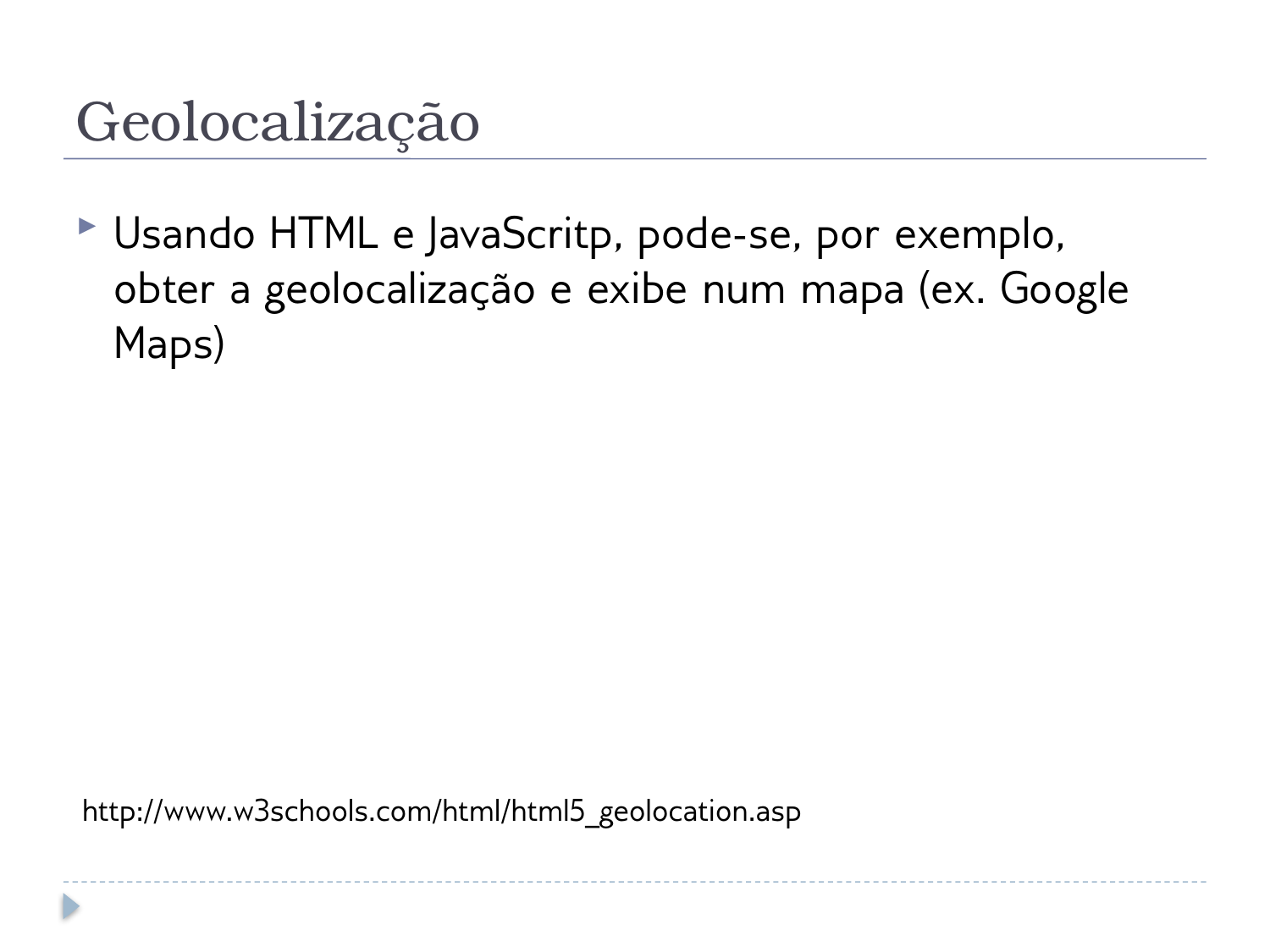

# Geolocalização
Usando HTML e JavaScritp, pode-se, por exemplo,  obter a geolocalização e exibe num mapa (ex. Google Maps)
http://www.w3schools.com/html/html5_geolocation.asp